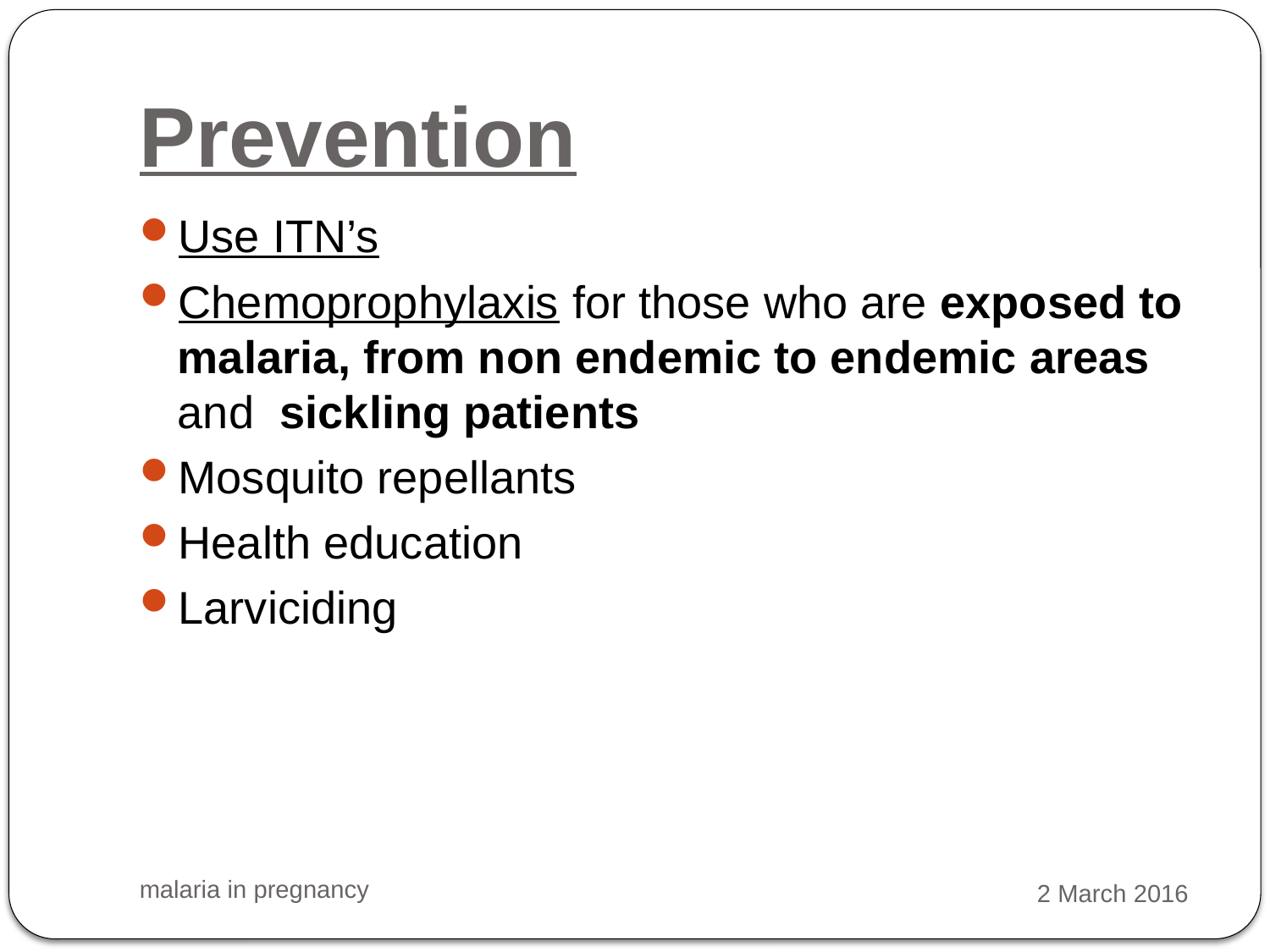

# Prevention
Use ITN’s
Chemoprophylaxis for those who are exposed to malaria, from non endemic to endemic areas and  sickling patients
Mosquito repellants
Health education
Larviciding
malaria in pregnancy
2 March 2016
26